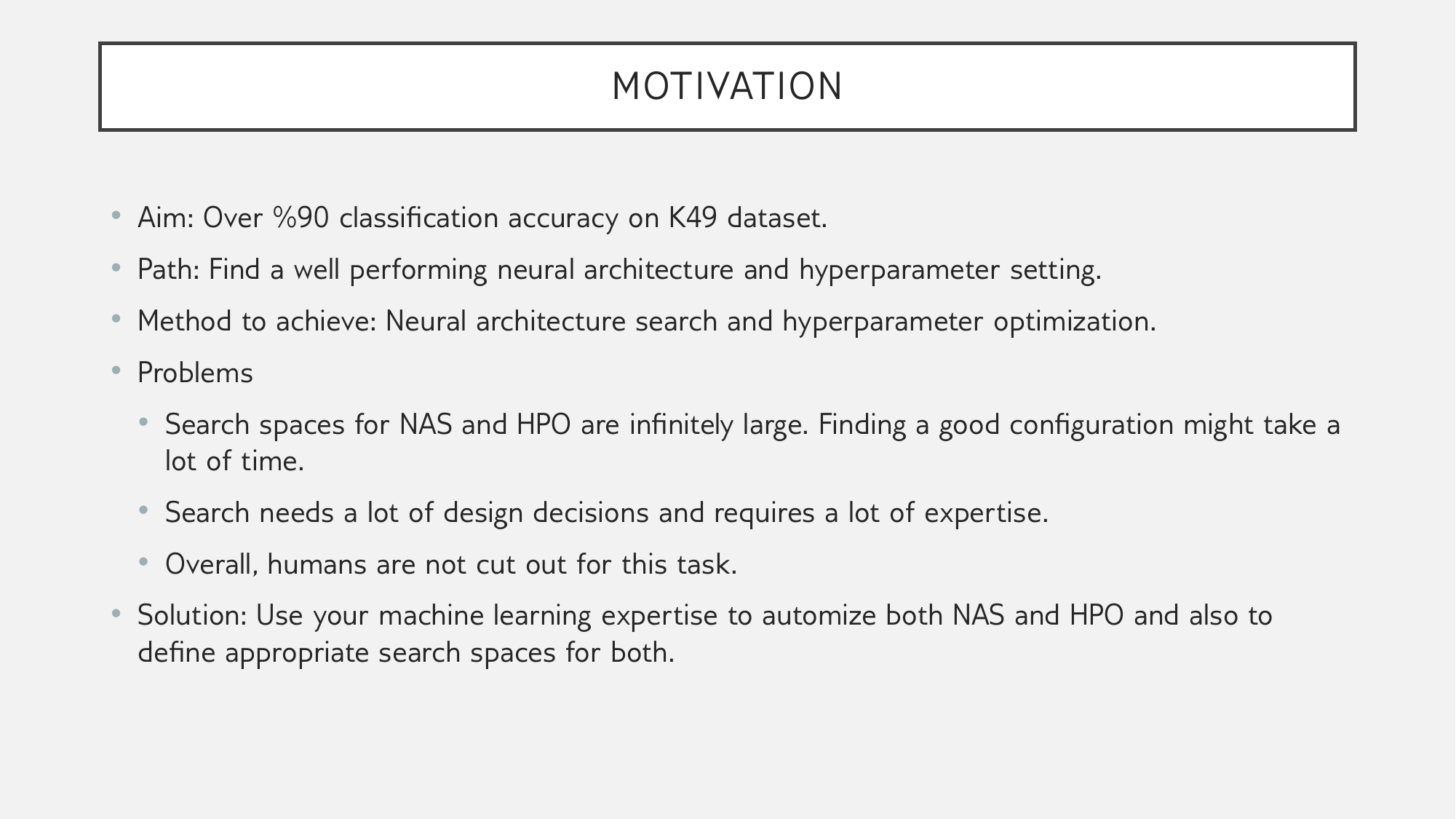

# MotIvatIon
Aim: Over %90 classification accuracy on K49 dataset.
Path: Find a well performing neural architecture and hyperparameter setting.
Method to achieve: Neural architecture search and hyperparameter optimization.
Problems
Search spaces for NAS and HPO are infinitely large. Finding a good configuration might take a lot of time.
Search needs a lot of design decisions and requires a lot of expertise.
Overall, humans are not cut out for this task.
Solution: Use your machine learning expertise to automize both NAS and HPO and also to define appropriate search spaces for both.